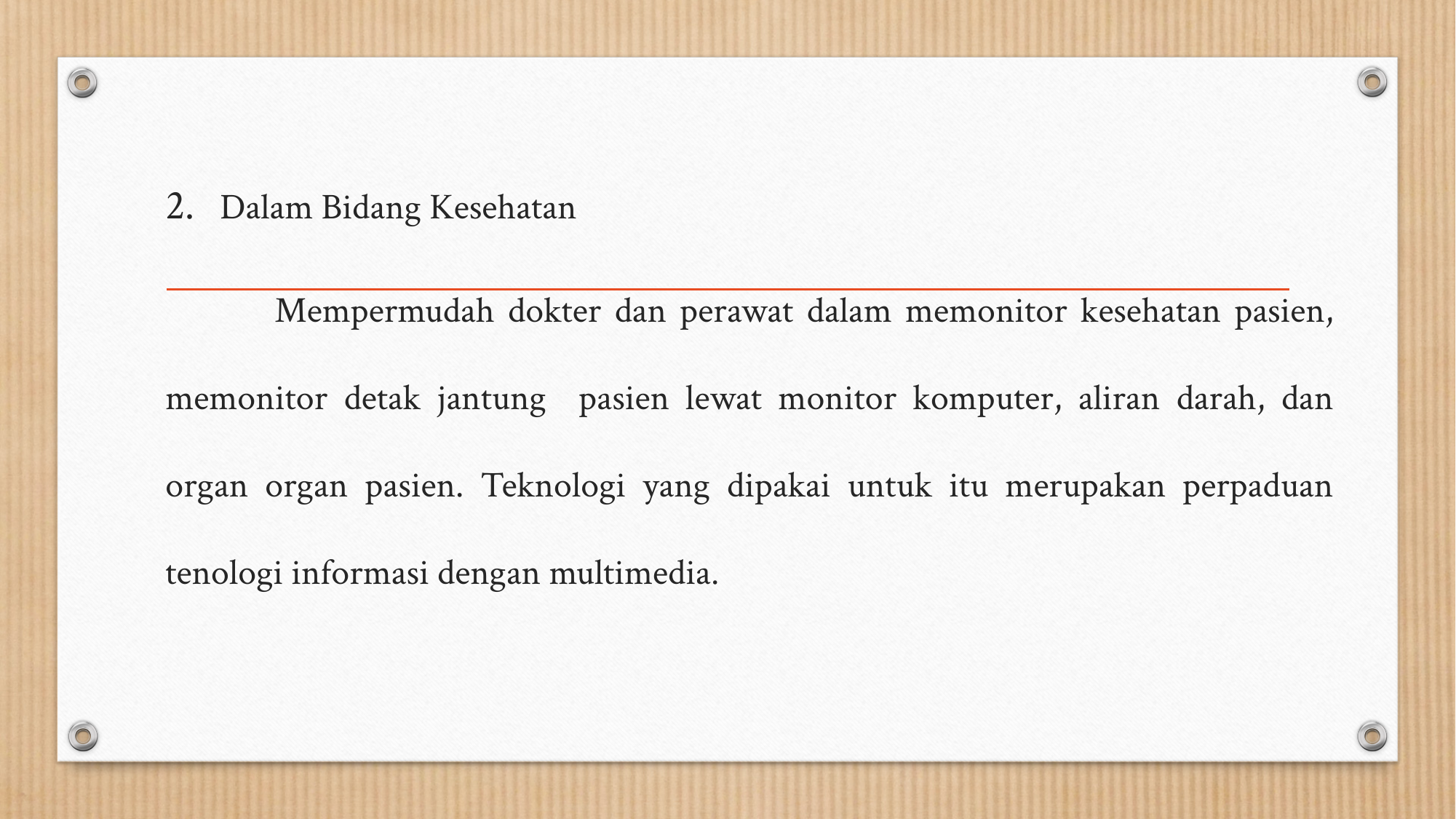

Dalam Bidang Kesehatan
	Mempermudah dokter dan perawat dalam memonitor kesehatan pasien, memonitor detak jantung  pasien lewat monitor komputer, aliran darah, dan organ organ pasien. Teknologi yang dipakai untuk itu merupakan perpaduan tenologi informasi dengan multimedia.